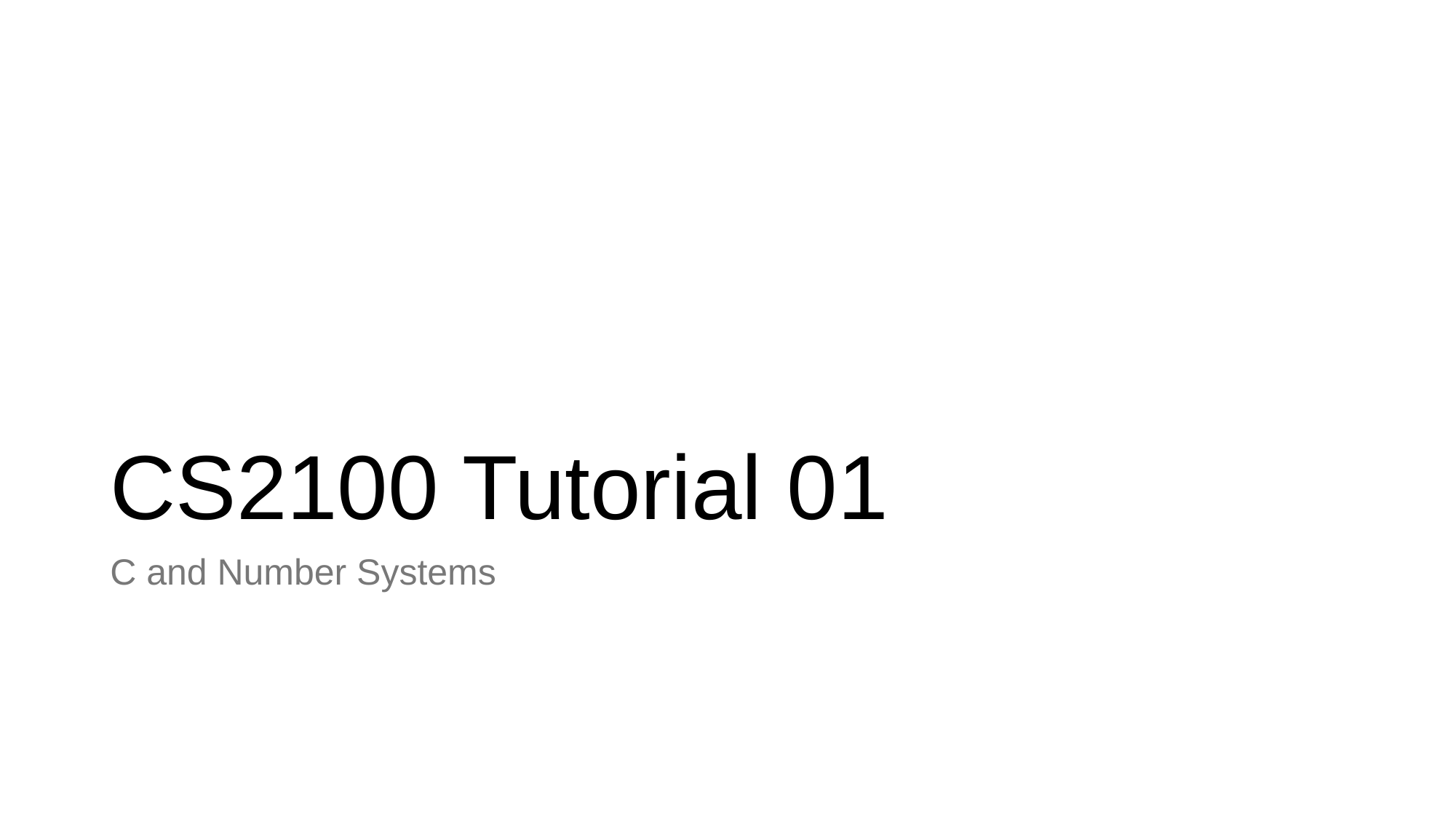

# CS2100 Tutorial 01
C and Number Systems